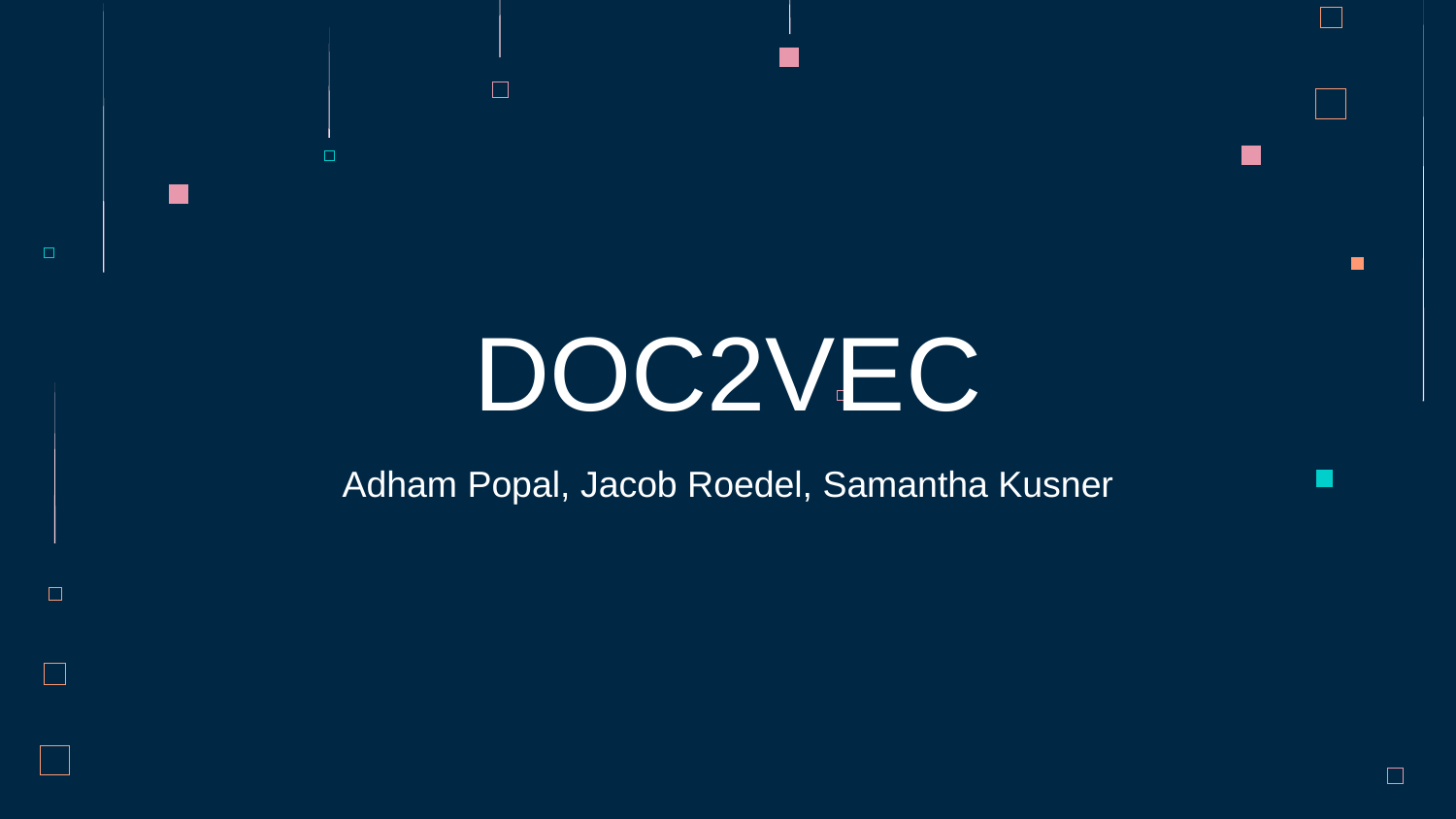

# DOC2VEC
Adham Popal, Jacob Roedel, Samantha Kusner